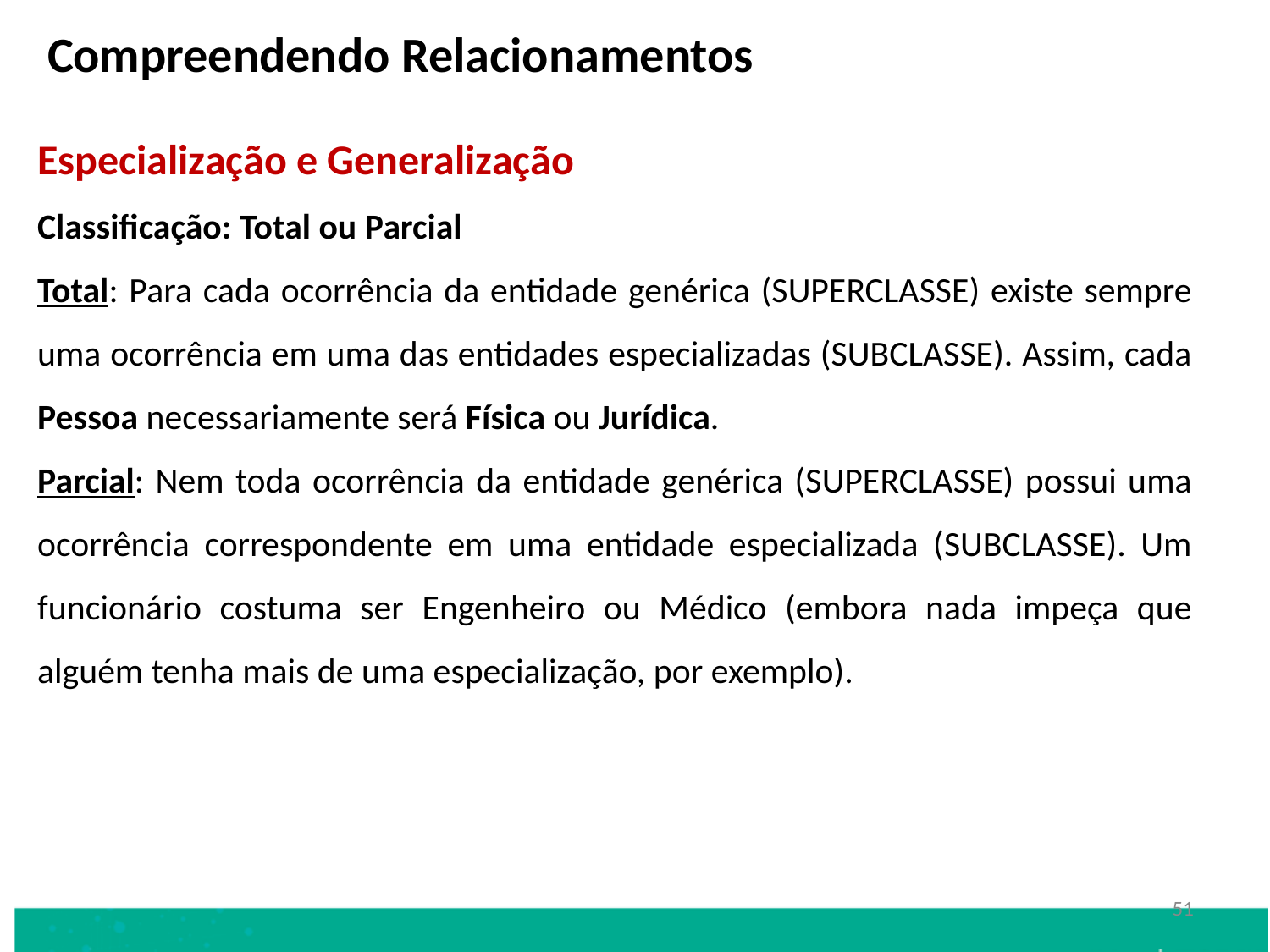

Compreendendo Relacionamentos
Especialização e Generalização
Classificação: Total ou Parcial
Total: Para cada ocorrência da entidade genérica (SUPERCLASSE) existe sempre uma ocorrência em uma das entidades especializadas (SUBCLASSE). Assim, cada Pessoa necessariamente será Física ou Jurídica.
Parcial: Nem toda ocorrência da entidade genérica (SUPERCLASSE) possui uma ocorrência correspondente em uma entidade especializada (SUBCLASSE). Um funcionário costuma ser Engenheiro ou Médico (embora nada impeça que alguém tenha mais de uma especialização, por exemplo).

51